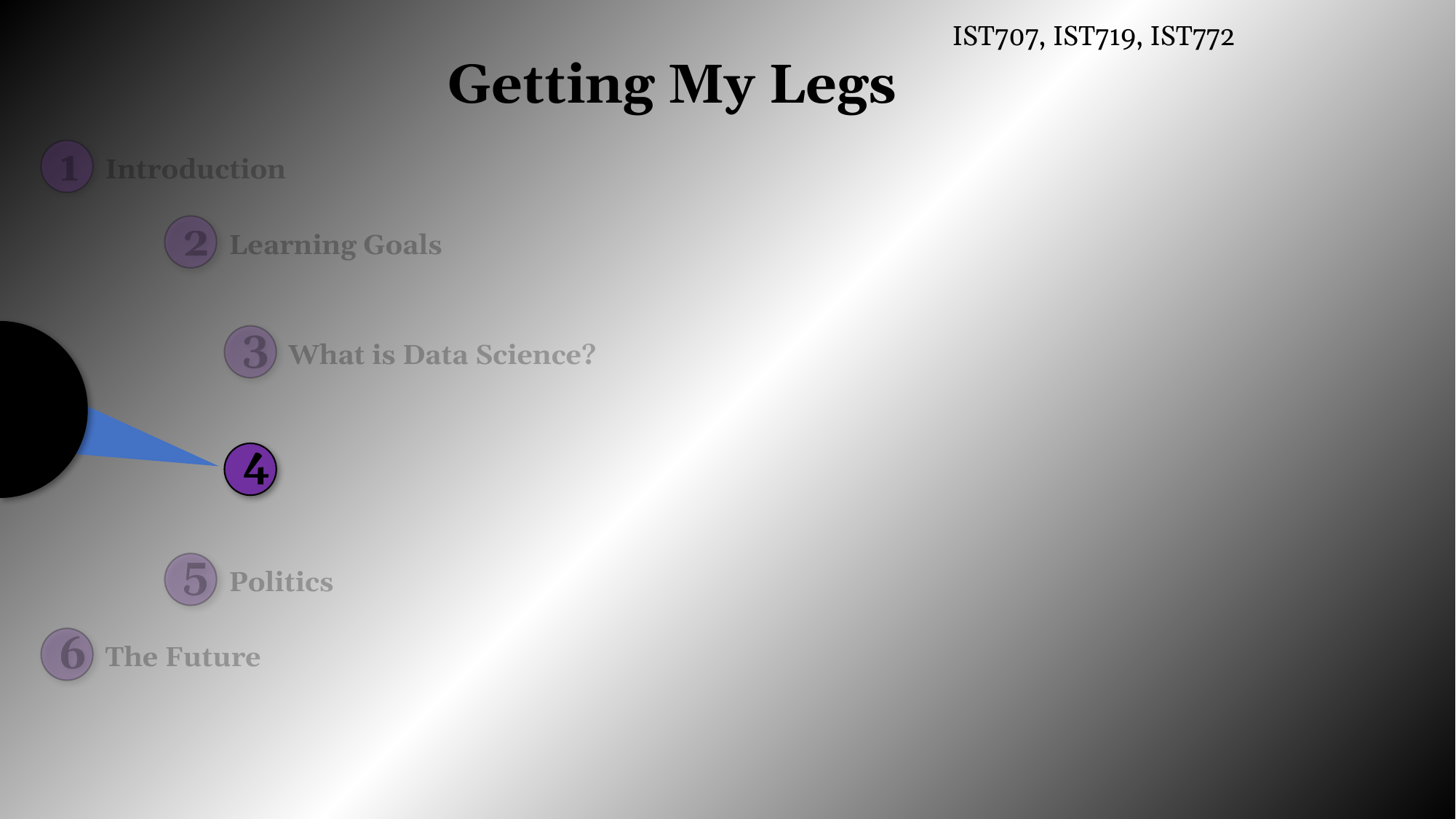

IST707, IST719, IST772
Getting My Legs
1
Introduction

2
Learning Goals
Data Analytics

3
What is Data Science?
4
5
Politics
6
The Future